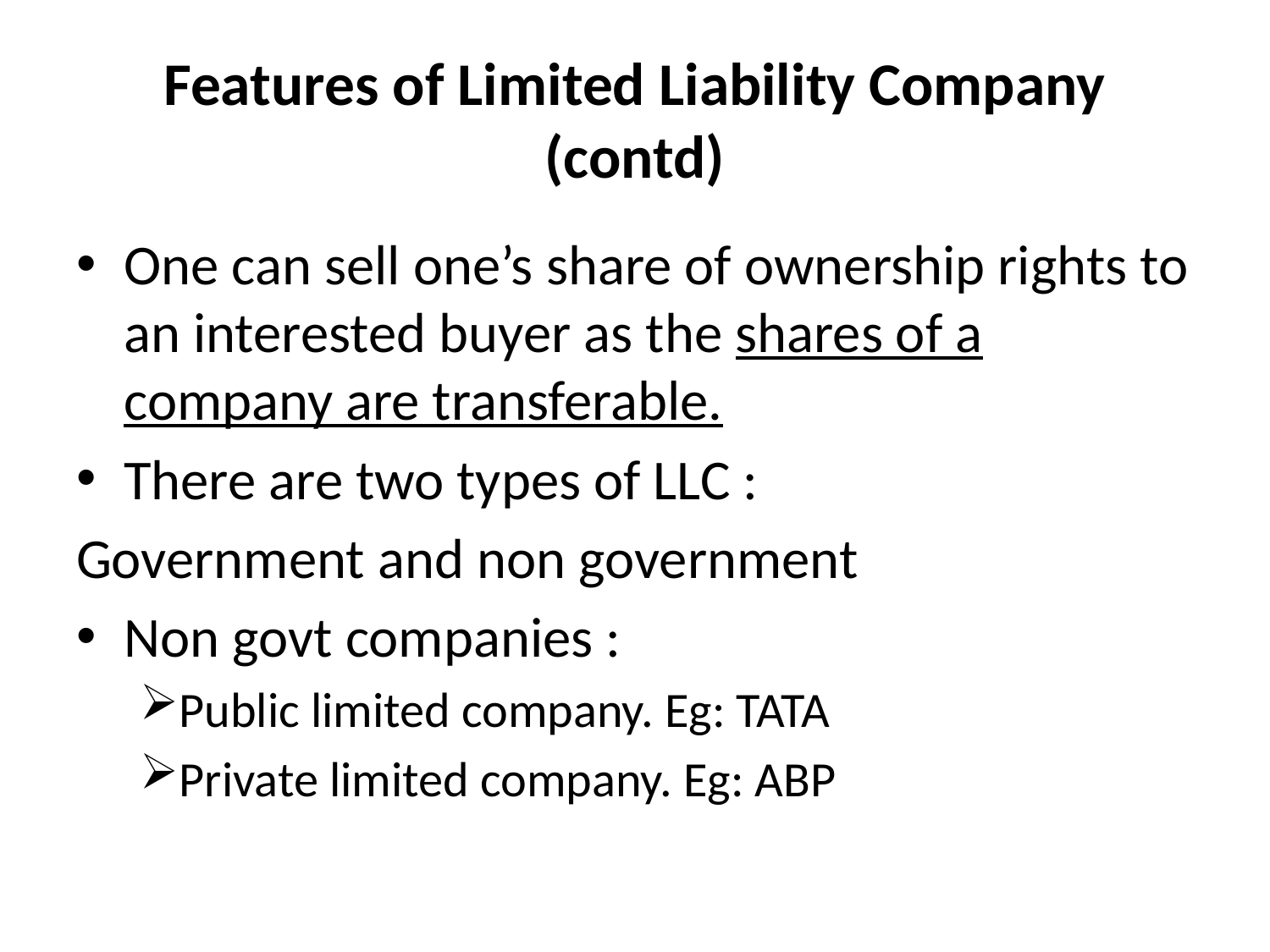

# Features of Limited Liability Company (contd)
One can sell one’s share of ownership rights to an interested buyer as the shares of a company are transferable.
There are two types of LLC :
Government and non government
Non govt companies :
Public limited company. Eg: TATA
Private limited company. Eg: ABP